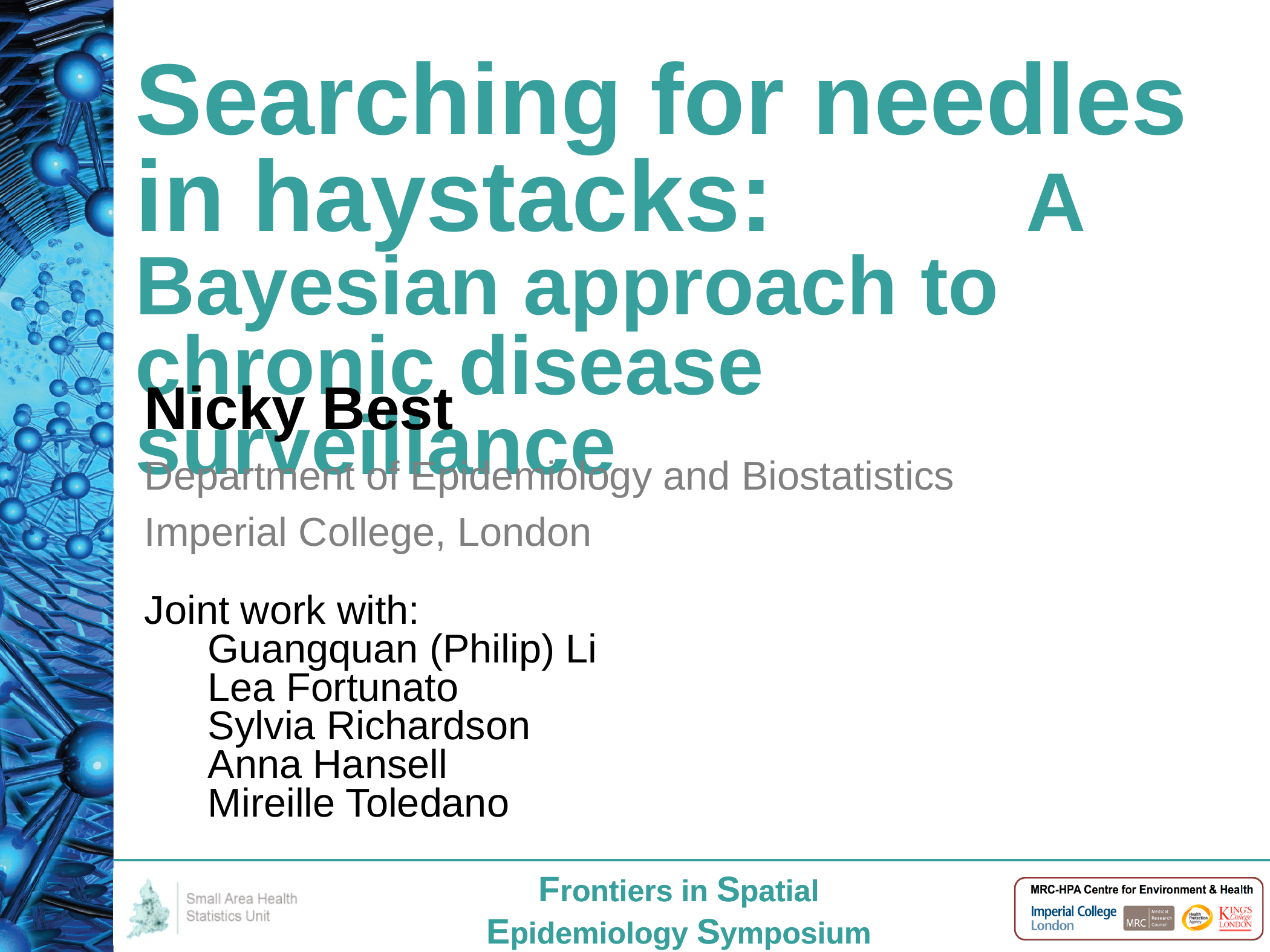

Searching for needles in haystacks:         A Bayesian approach to chronic disease surveillance
Nicky Best
Department of Epidemiology and Biostatistics
Imperial College, London

Joint work with:
Guangquan (Philip) Li
Lea Fortunato
Sylvia Richardson
Anna Hansell
Mireille Toledano